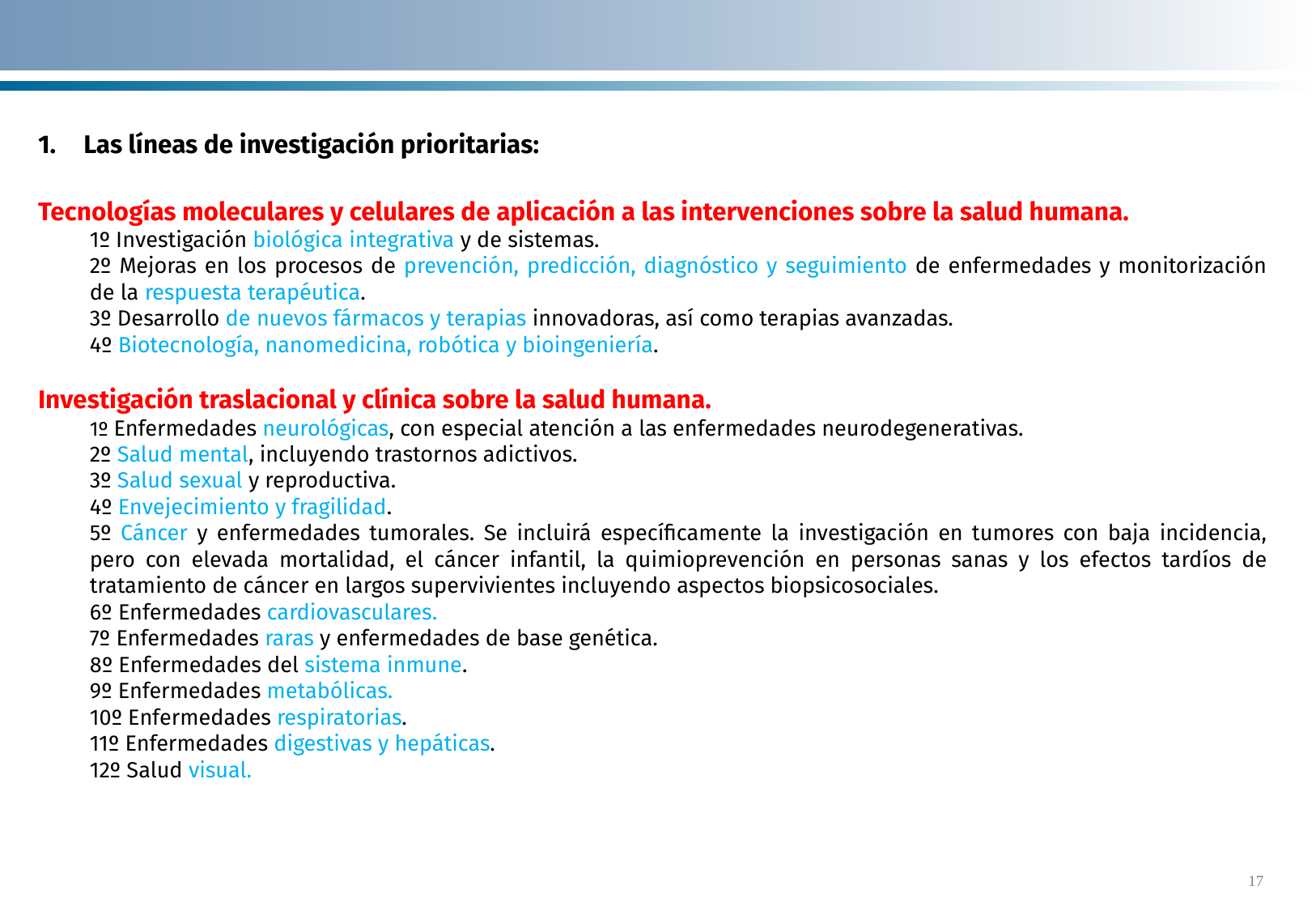

Las líneas de investigación prioritarias:

Tecnologías moleculares y celulares de aplicación a las intervenciones sobre la salud humana.
1º Investigación biológica integrativa y de sistemas.
2º Mejoras en los procesos de prevención, predicción, diagnóstico y seguimiento de enfermedades y monitorización de la respuesta terapéutica.
3º Desarrollo de nuevos fármacos y terapias innovadoras, así como terapias avanzadas.
4º Biotecnología, nanomedicina, robótica y bioingeniería.

Investigación traslacional y clínica sobre la salud humana.
1º Enfermedades neurológicas, con especial atención a las enfermedades neurodegenerativas.
2º Salud mental, incluyendo trastornos adictivos.
3º Salud sexual y reproductiva.
4º Envejecimiento y fragilidad.
5º Cáncer y enfermedades tumorales. Se incluirá específicamente la investigación en tumores con baja incidencia, pero con elevada mortalidad, el cáncer infantil, la quimioprevención en personas sanas y los efectos tardíos de tratamiento de cáncer en largos supervivientes incluyendo aspectos biopsicosociales.
6º Enfermedades cardiovasculares.
7º Enfermedades raras y enfermedades de base genética.
8º Enfermedades del sistema inmune.
9º Enfermedades metabólicas.
10º Enfermedades respiratorias.
11º Enfermedades digestivas y hepáticas.
12º Salud visual.